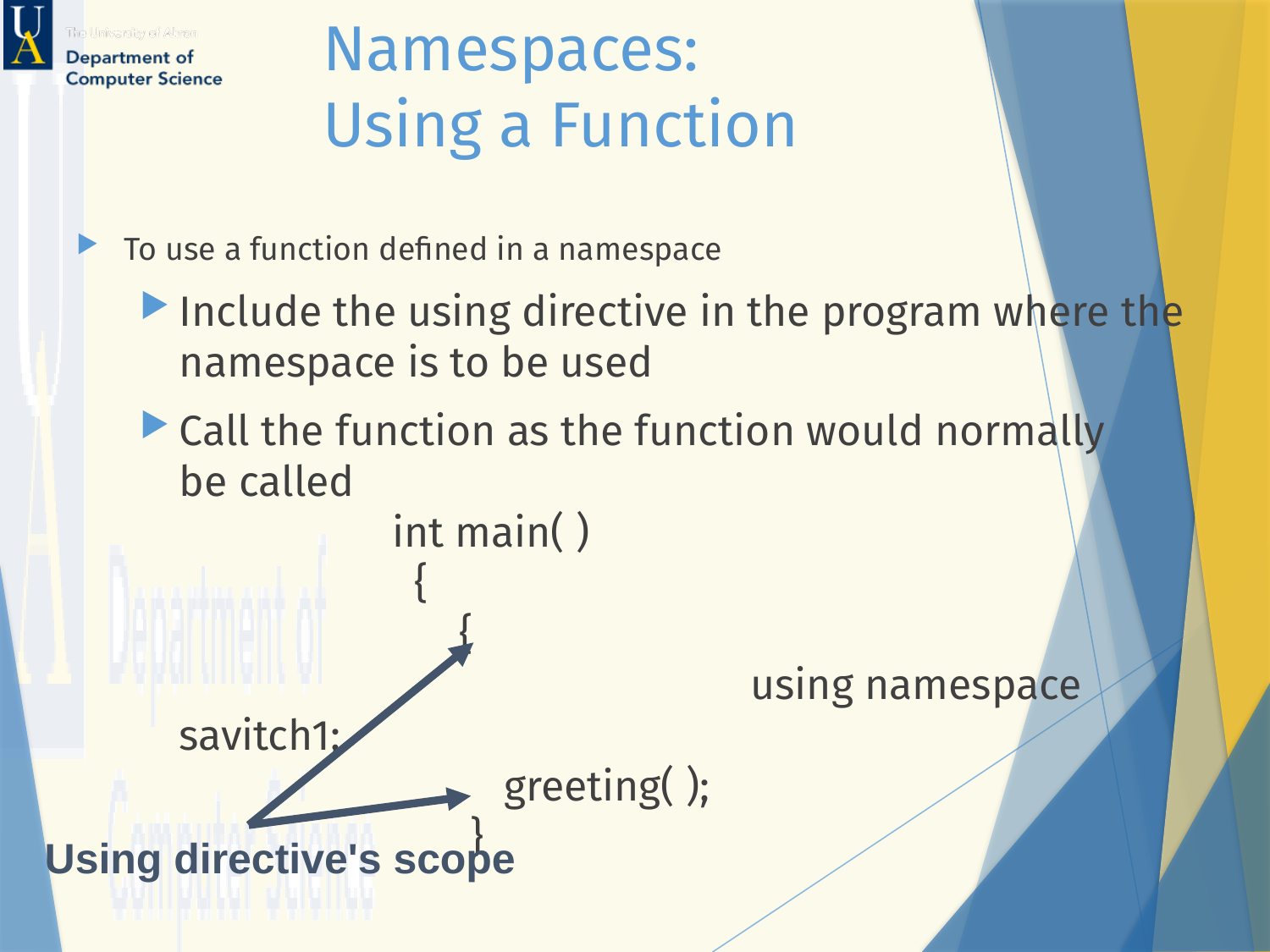

# Namespaces: Using a Function
To use a function defined in a namespace
Include the using directive in the program where the namespace is to be used
Call the function as the function would normally
be called
                   int main( )
                     {
                         {
			                 using namespace savitch1;
                             greeting( );
                          }

Using directive's scope